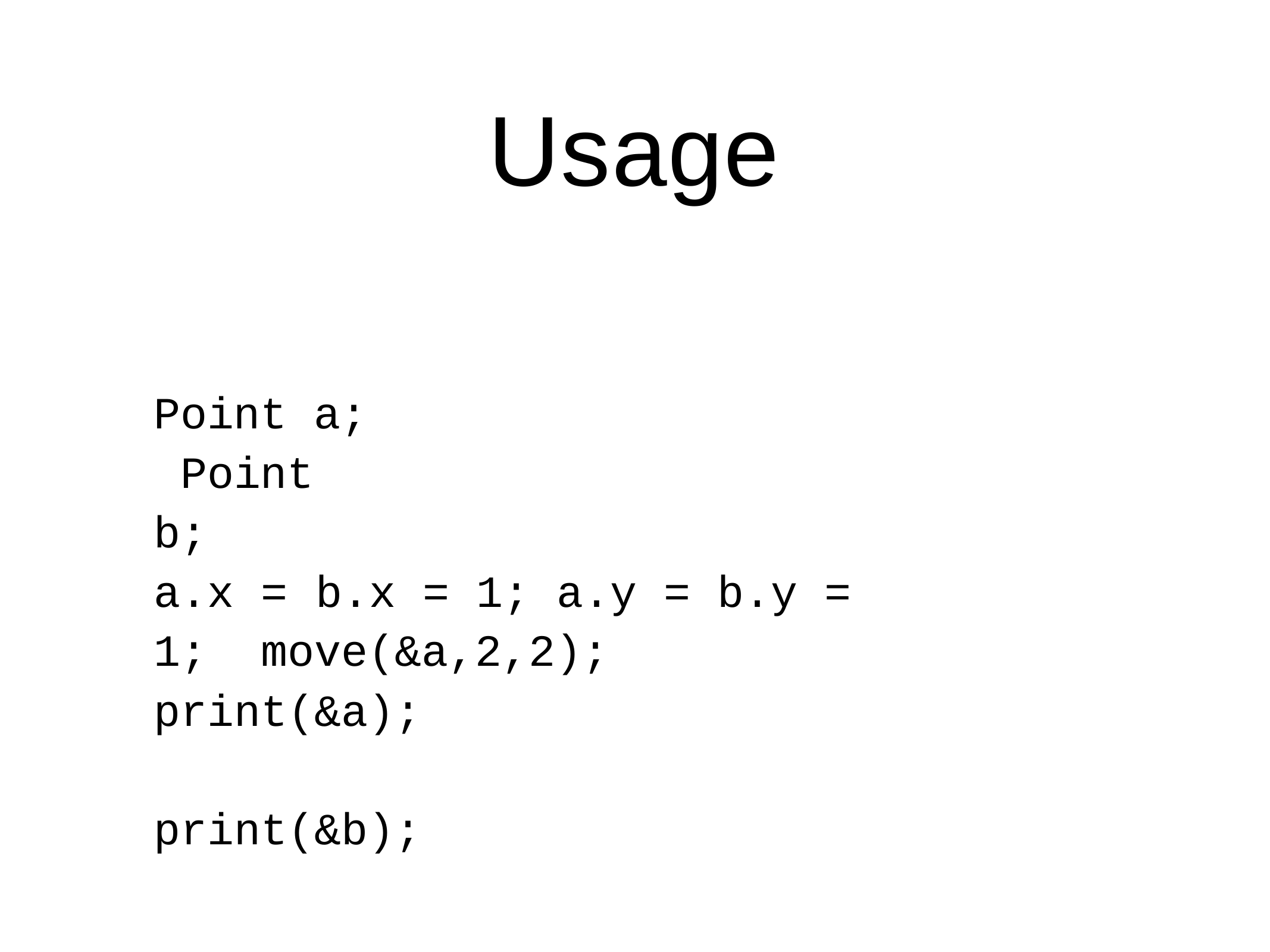

# Usage
Point a;  Point b;
a.x =	b.x =	1; a.y =	b.y =	1;  move(&a,2,2);
print(&a);  print(&b);